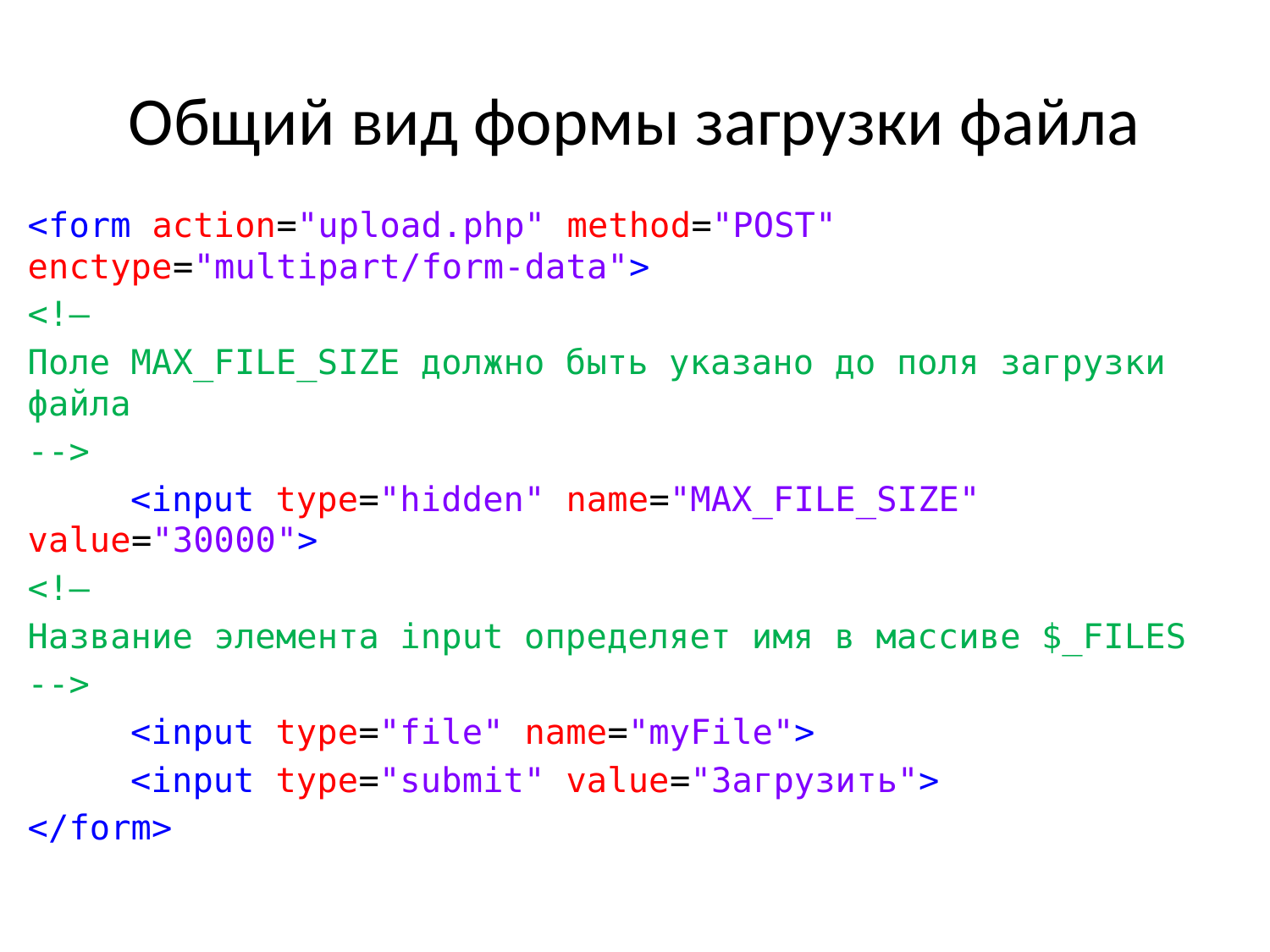

# Общий вид формы загрузки файла
<form action="upload.php" method="POST" enctype="multipart/form-data">
<!—
Поле MAX_FILE_SIZE должно быть указано до поля загрузки файла
-->
	<input type="hidden" name="MAX_FILE_SIZE"  value="30000">
<!–
Название элемента input определяет имя в массиве $_FILES
-->
	<input type="file" name="myFile">
	<input type="submit" value="Загрузить">
</form>